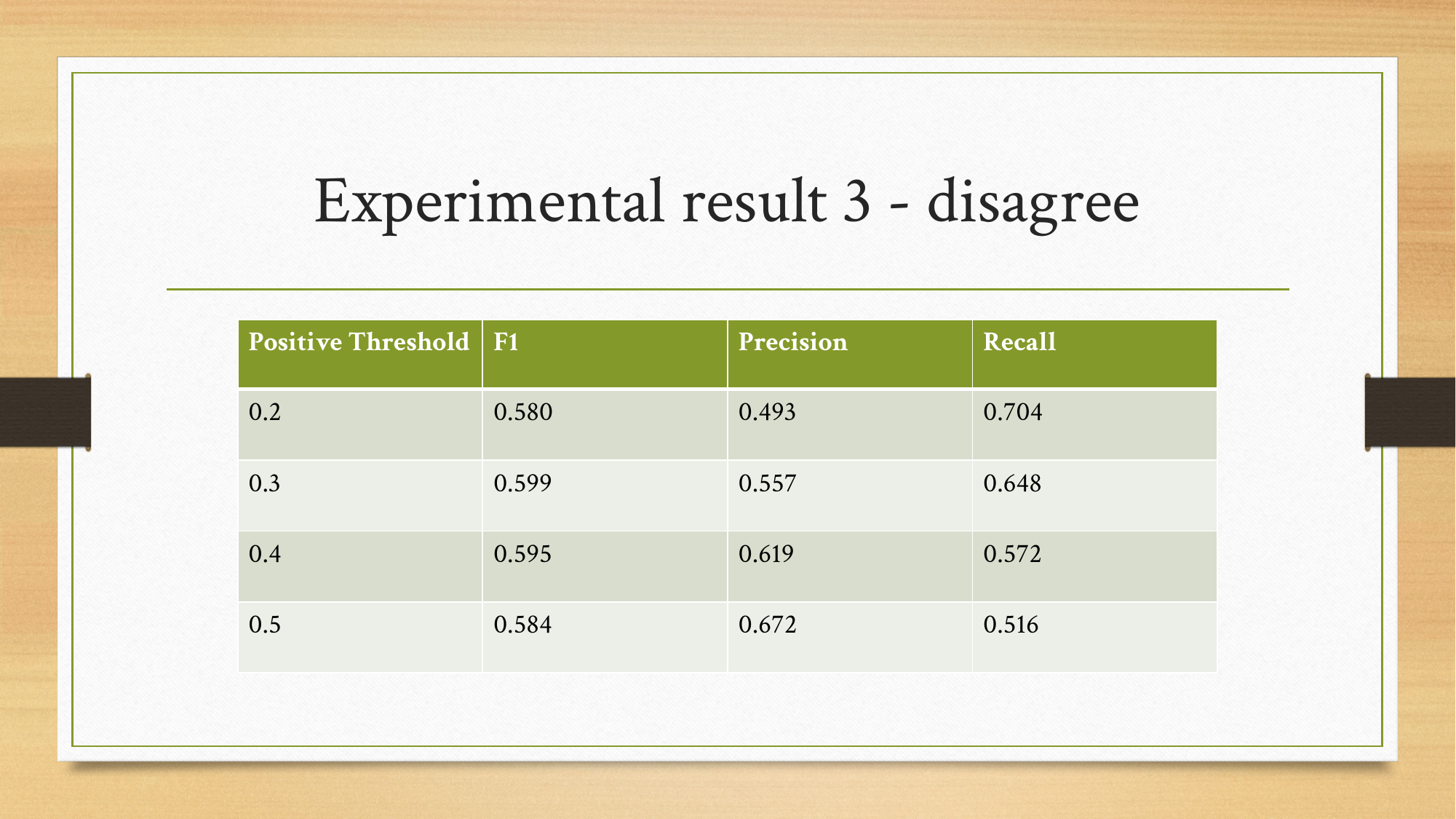

# Experimental result 3 - disagree
| Positive Threshold | F1 | Precision | Recall |
| --- | --- | --- | --- |
| 0.2 | 0.580 | 0.493 | 0.704 |
| 0.3 | 0.599 | 0.557 | 0.648 |
| 0.4 | 0.595 | 0.619 | 0.572 |
| 0.5 | 0.584 | 0.672 | 0.516 |